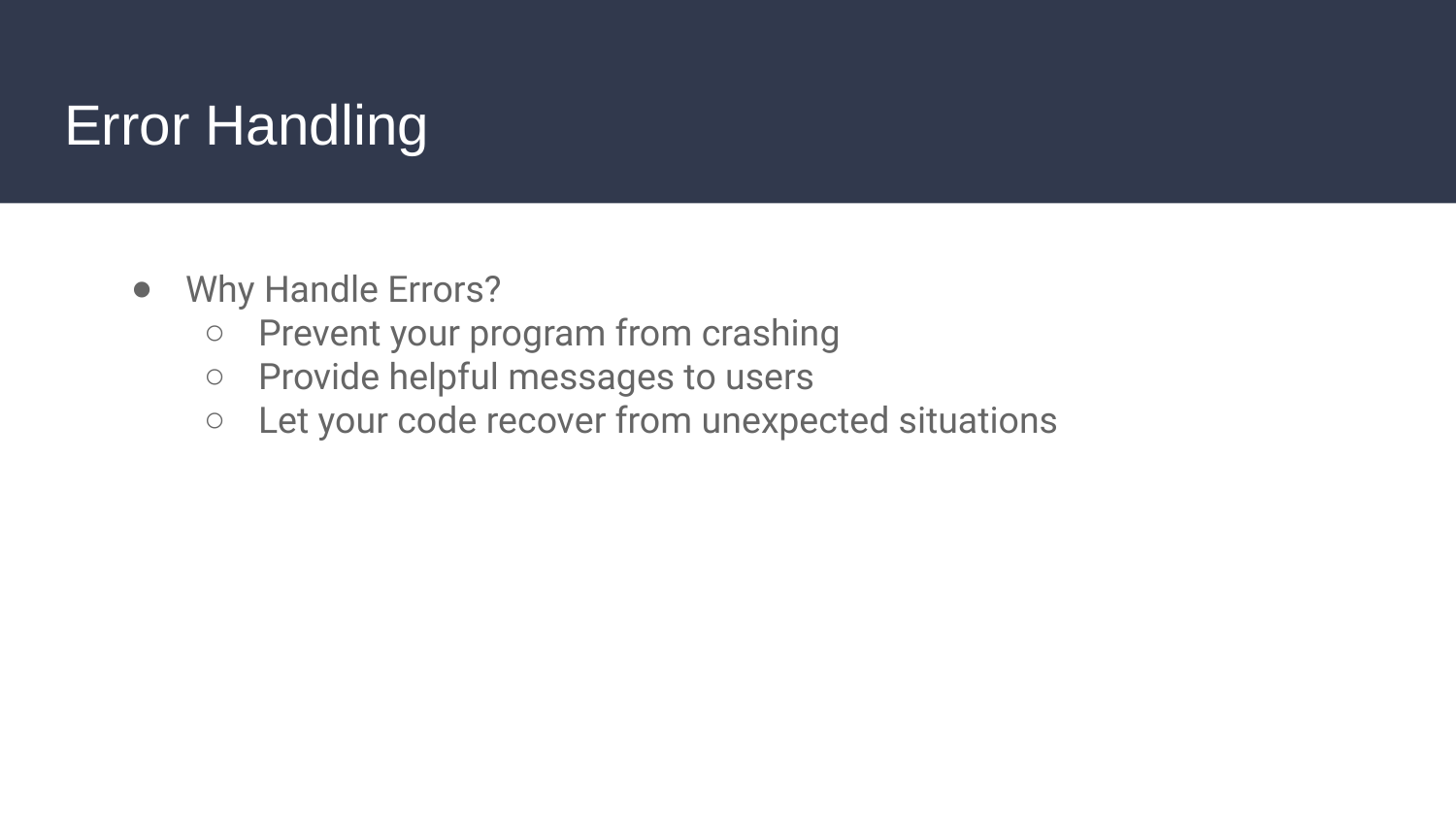

# Error Handling
Why Handle Errors?
Prevent your program from crashing
Provide helpful messages to users
Let your code recover from unexpected situations